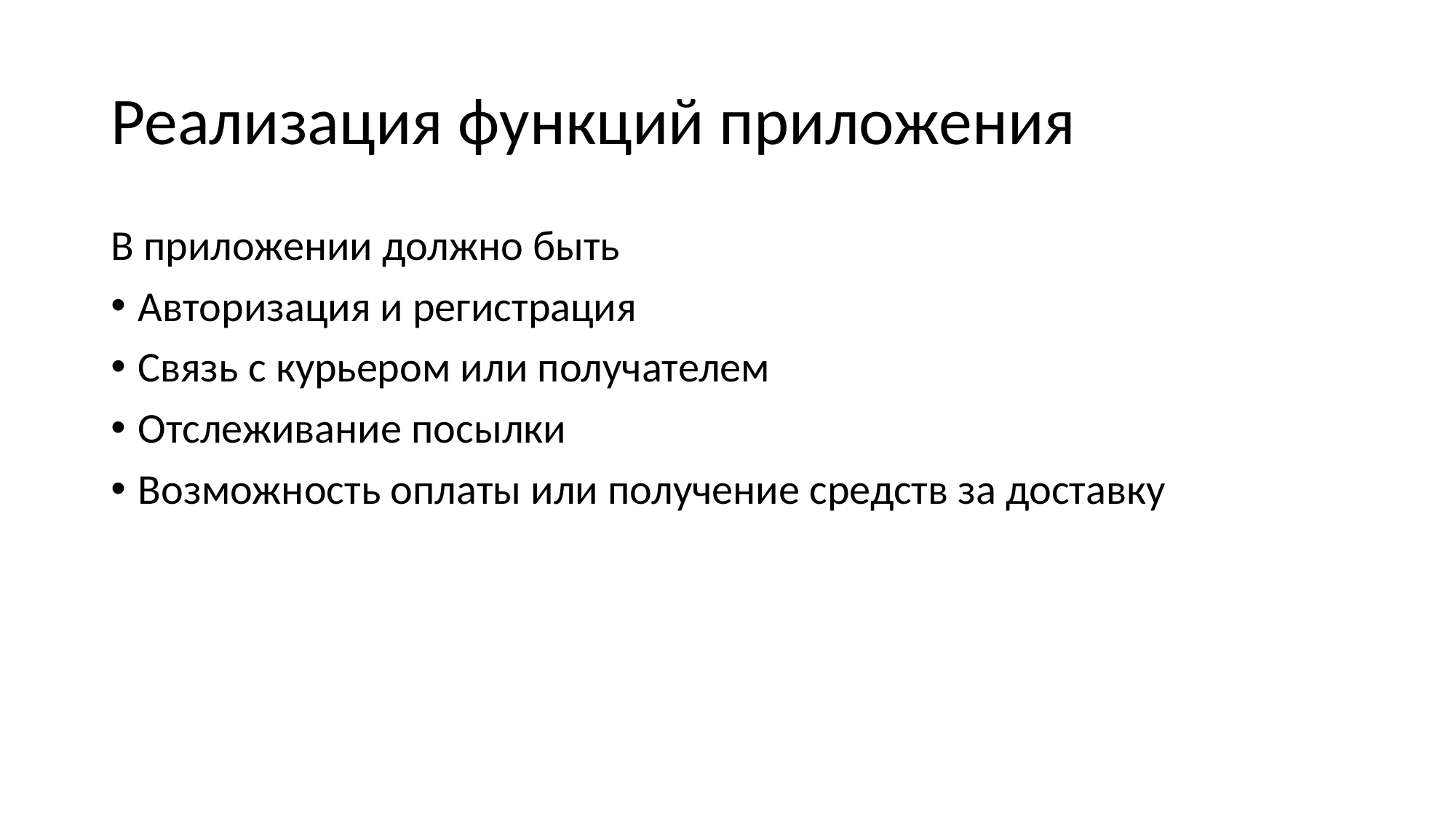

# Реализация функций приложения
В приложении должно быть
Авторизация и регистрация
Связь с курьером или получателем
Отслеживание посылки
Возможность оплаты или получение средств за доставку